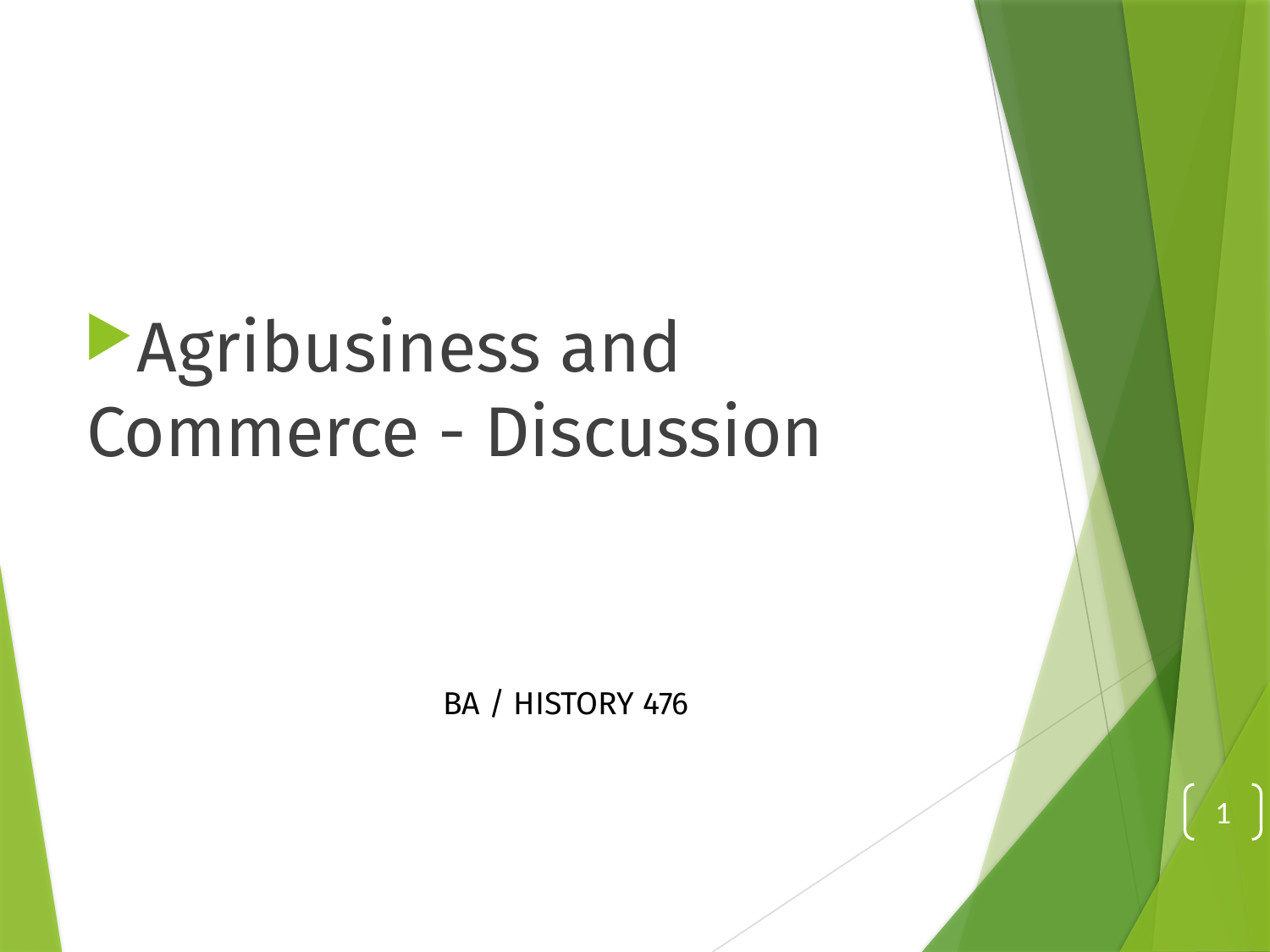

Agribusiness and  Commerce - Discussion
BA / HISTORY 476

1